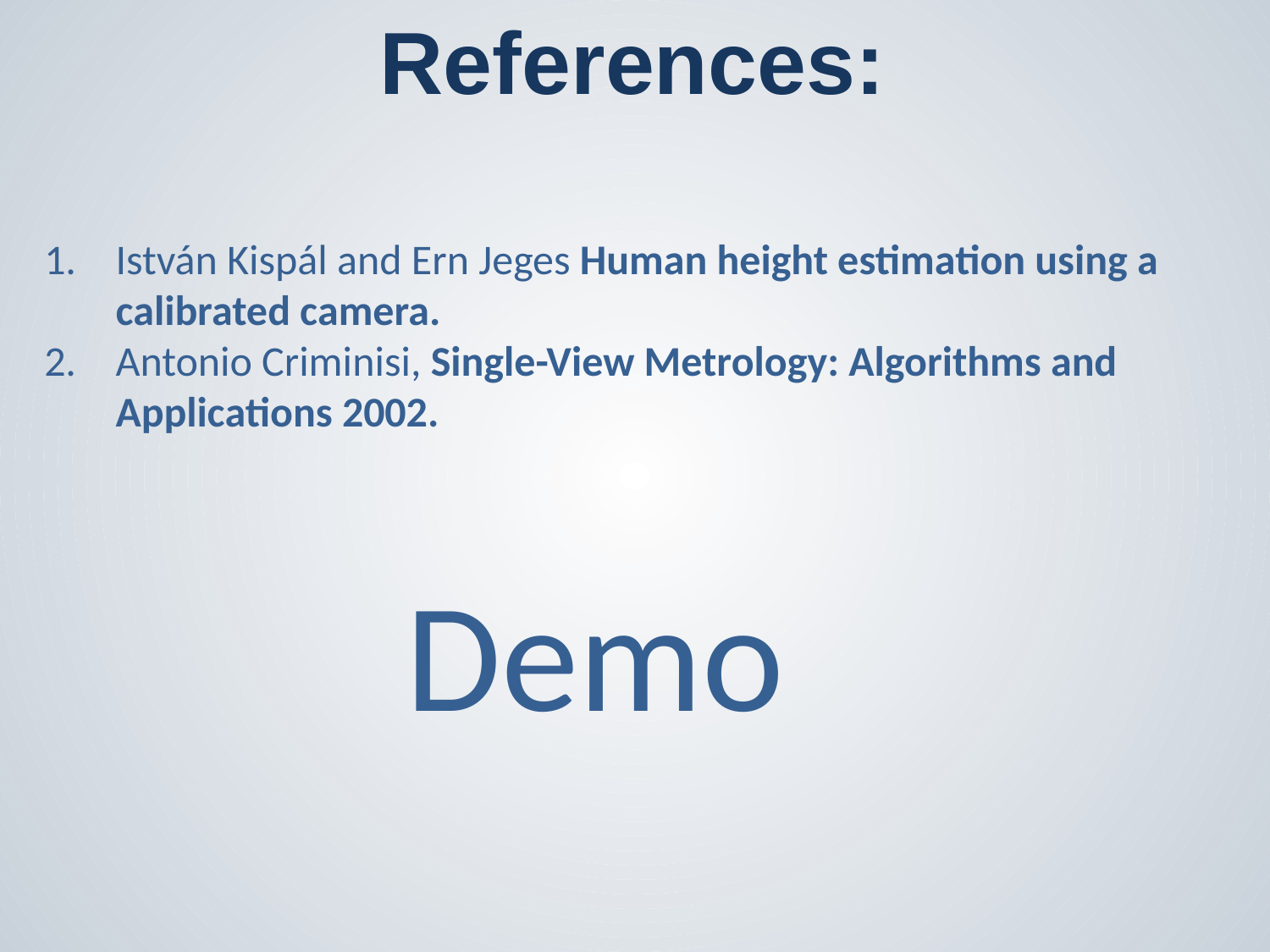

References:
István Kispál and Ern Jeges Human height estimation using a calibrated camera.
Antonio Criminisi, Single-View Metrology: Algorithms and Applications 2002.
Demo